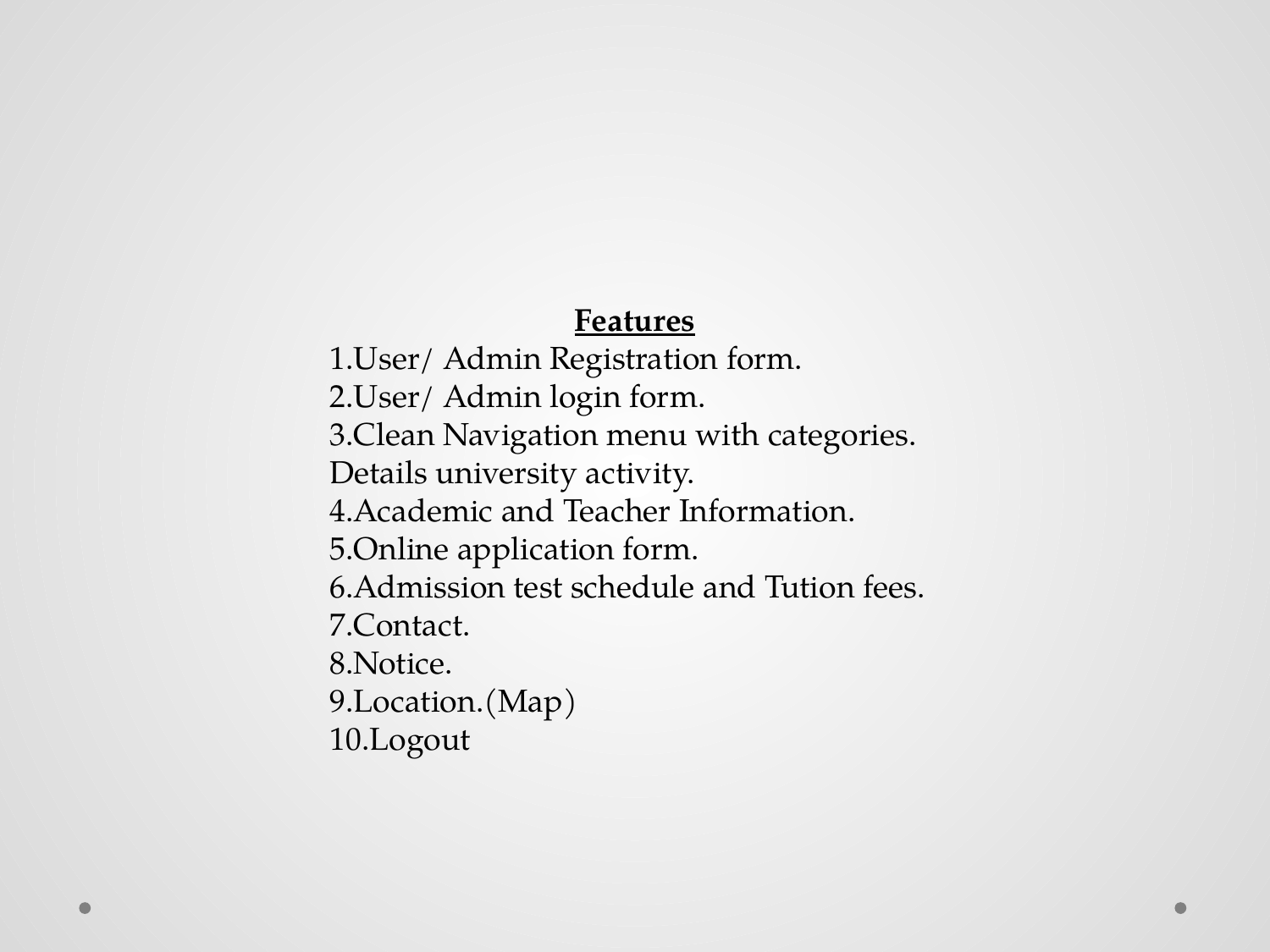

Features
1.User/ Admin Registration form.
2.User/ Admin login form.
3.Clean Navigation menu with categories.
Details university activity.
4.Academic and Teacher Information.
5.Online application form.
6.Admission test schedule and Tution fees.
7.Contact.
8.Notice.
9.Location.(Map)
10.Logout